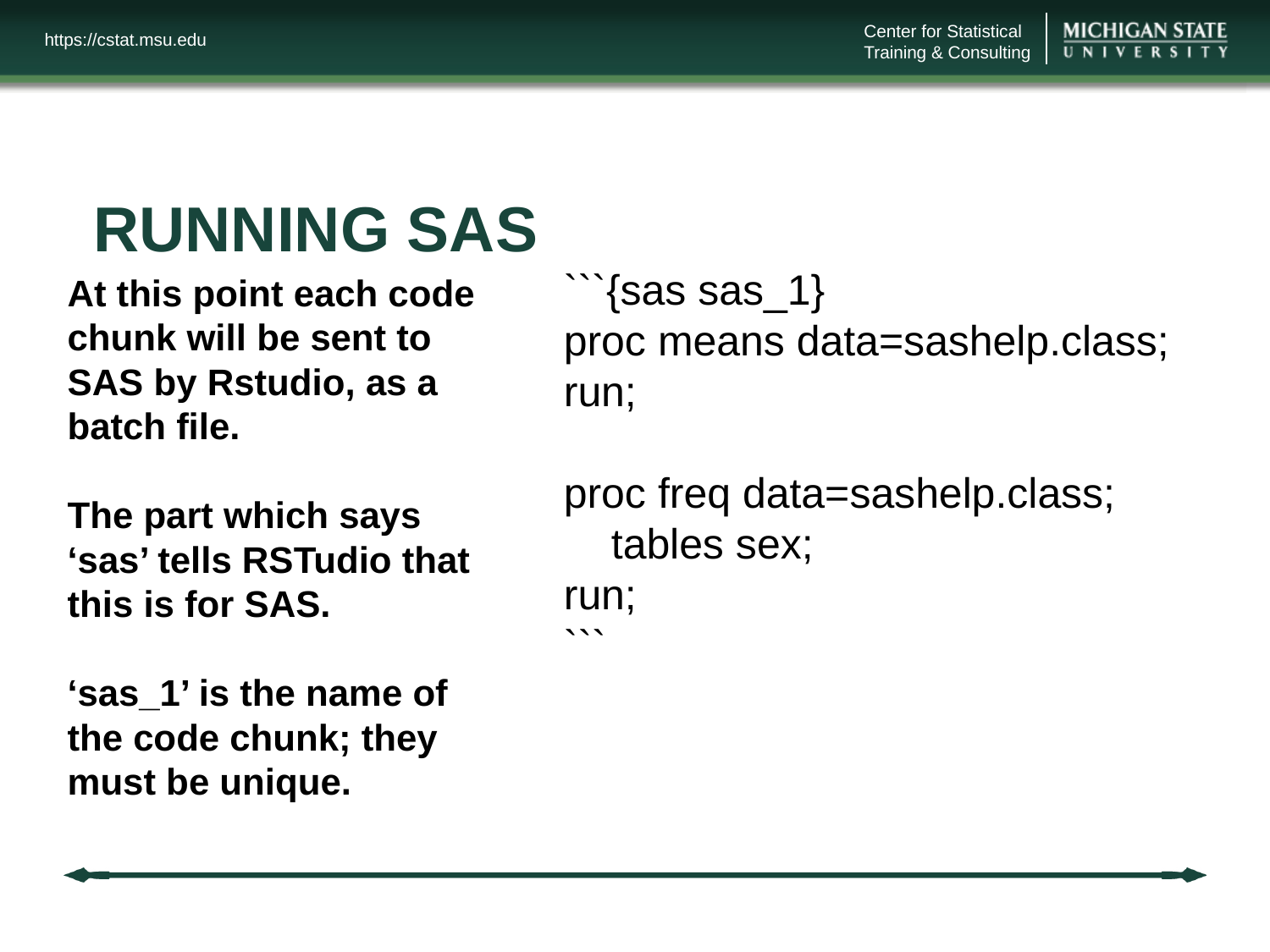

# RUNNING SAS
```{sas sas_1}
proc means data=sashelp.class;
run;

proc freq data=sashelp.class;
    tables sex;
run;
```
At this point each code chunk will be sent to SAS by Rstudio, as a batch file.

The part which says ‘sas’ tells RSTudio that this is for SAS.

‘sas_1’ is the name of the code chunk; they must be unique.